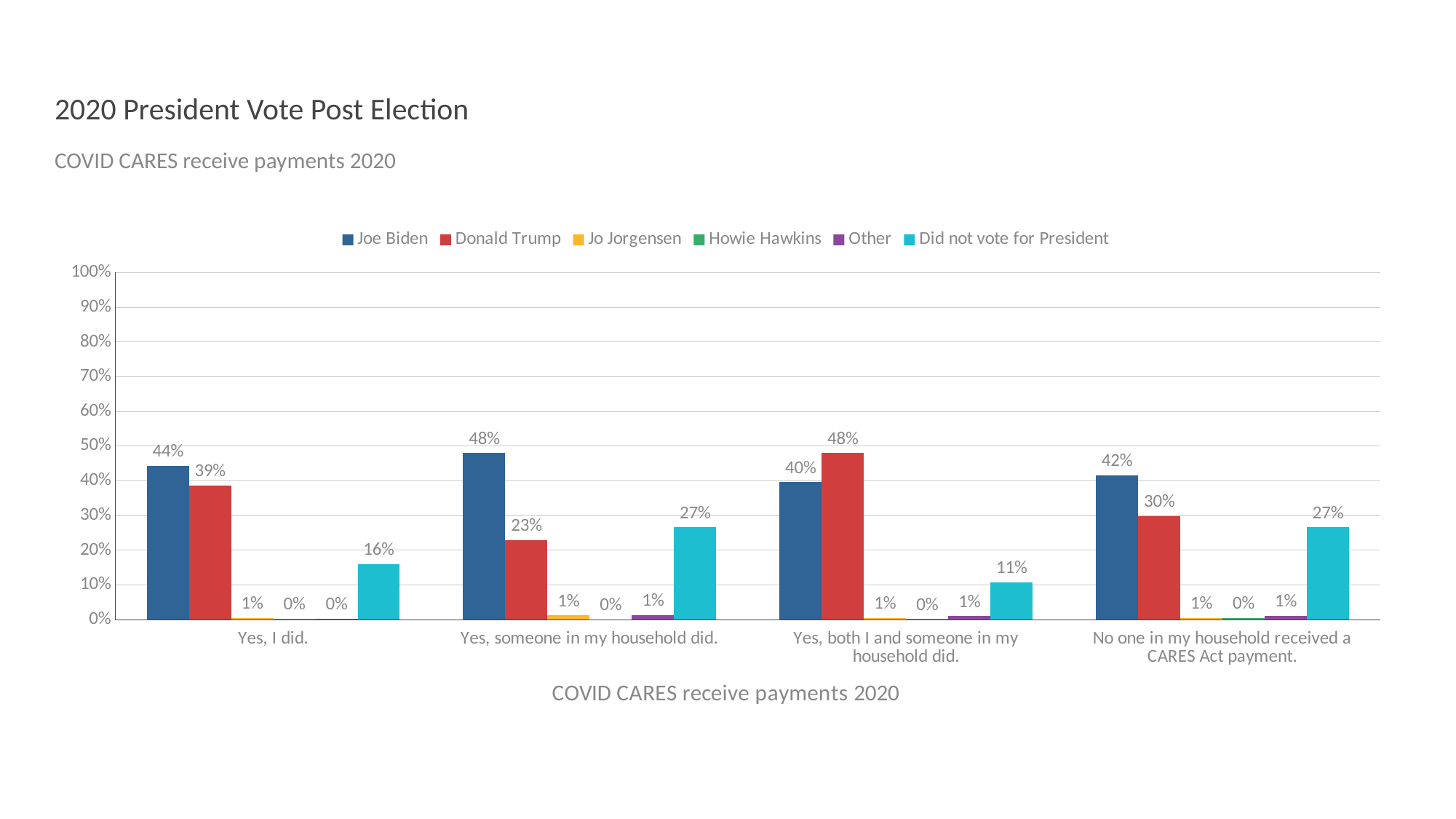

# 2020 President Vote Post Election
COVID CARES receive payments 2020

### Chart

| Category | Joe Biden | Donald Trump | Jo Jorgensen | Howie Hawkins | Other | Did not vote for President |
|---|---|---|---|---|---|---|
| Yes, I did. | 0.44337300765682963 | 0.38612913946951777 | 0.0052816008695230265 | 0.0020948965737497393 | 0.002881541471889137 | 0.16023981395849066 |
| Yes, someone in my household did. | 0.4798194778549009 | 0.22905040966090146 | 0.011978375040942986 | 0.0 | 0.01360536730599553 | 0.2655463701372592 |
| Yes, both I and someone in my household did. | 0.39571505122133366 | 0.47978386243233495 | 0.0051085620451076785 | 0.001965919126337915 | 0.009852892529097821 | 0.10757371264578787 |
| No one in my household received a CARES Act payment. | 0.4165129365353139 | 0.29781457083260615 | 0.005273322413036696 | 0.0045990382023945115 | 0.010284775575008828 | 0.26551535644164004 |